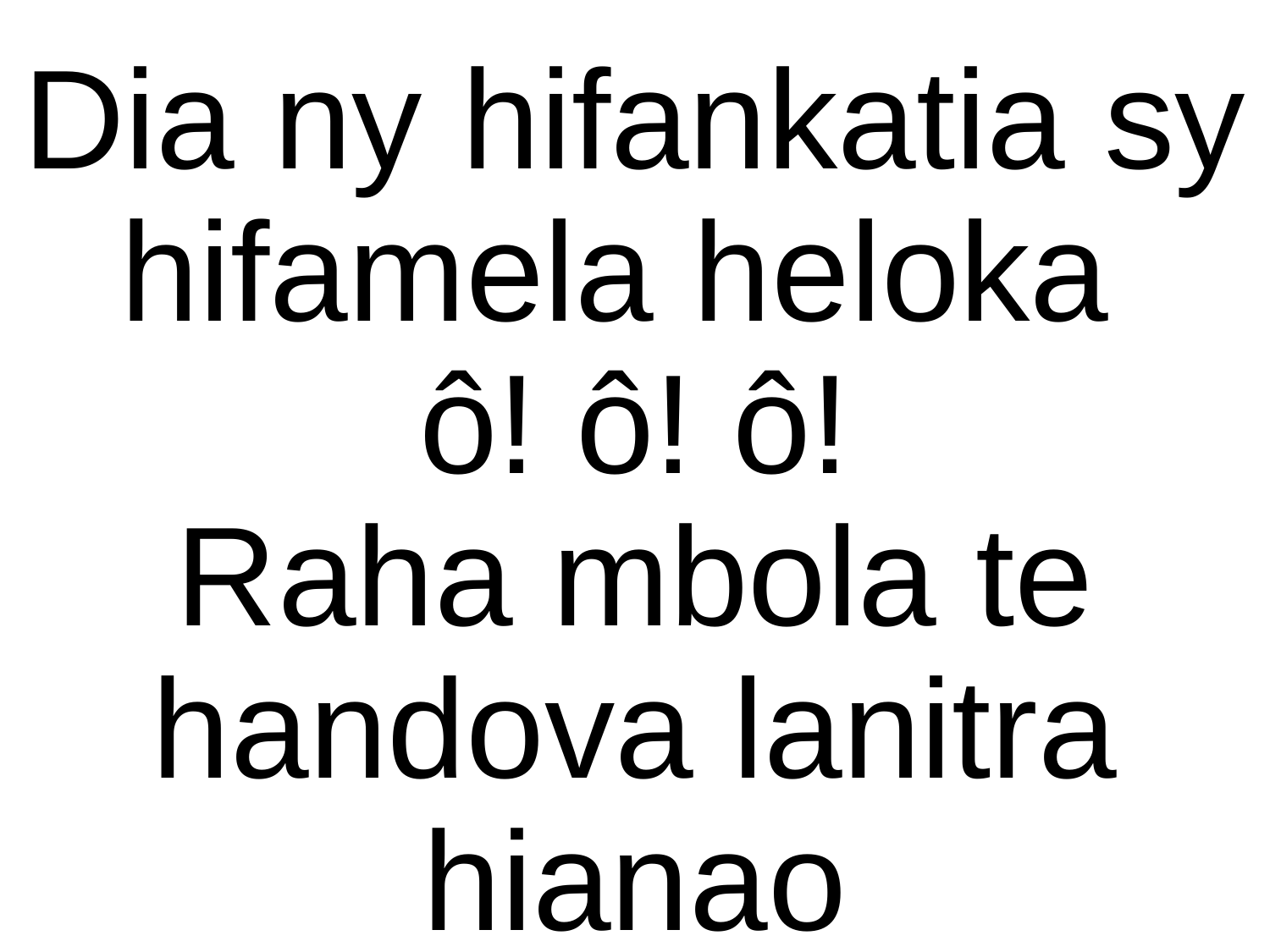

# Dia ny hifankatia sy hifamela heloka ô! ô! ô! Raha mbola te handova lanitra hianao